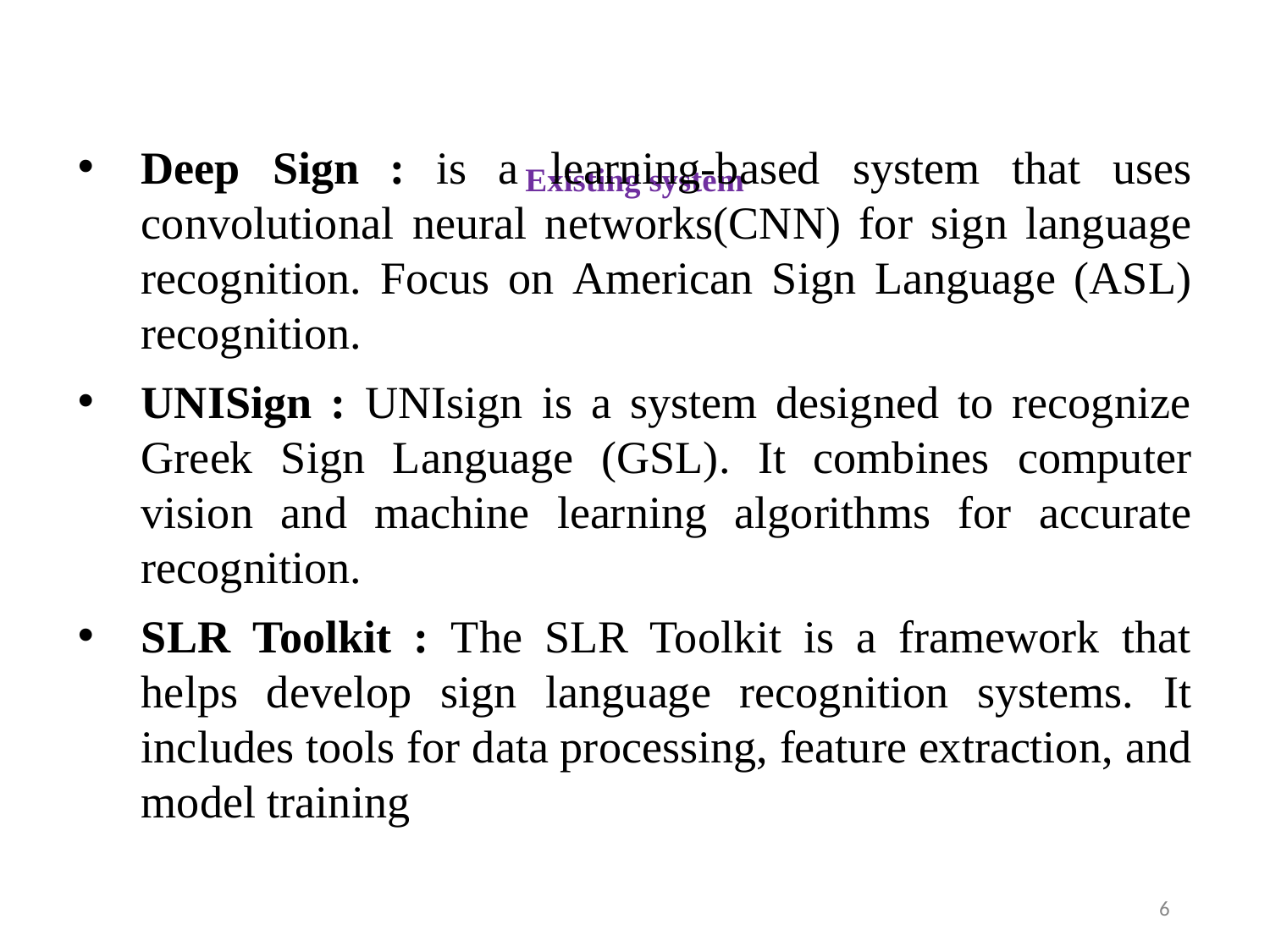

Deep Sign : is a learning-based system that uses convolutional neural networks(CNN) for sign language recognition. Focus on American Sign Language (ASL) recognition.
UNISign : UNIsign is a system designed to recognize Greek Sign Language (GSL). It combines computer vision and machine learning algorithms for accurate recognition.
SLR Toolkit : The SLR Toolkit is a framework that helps develop sign language recognition systems. It includes tools for data processing, feature extraction, and model training
# Existing system
6